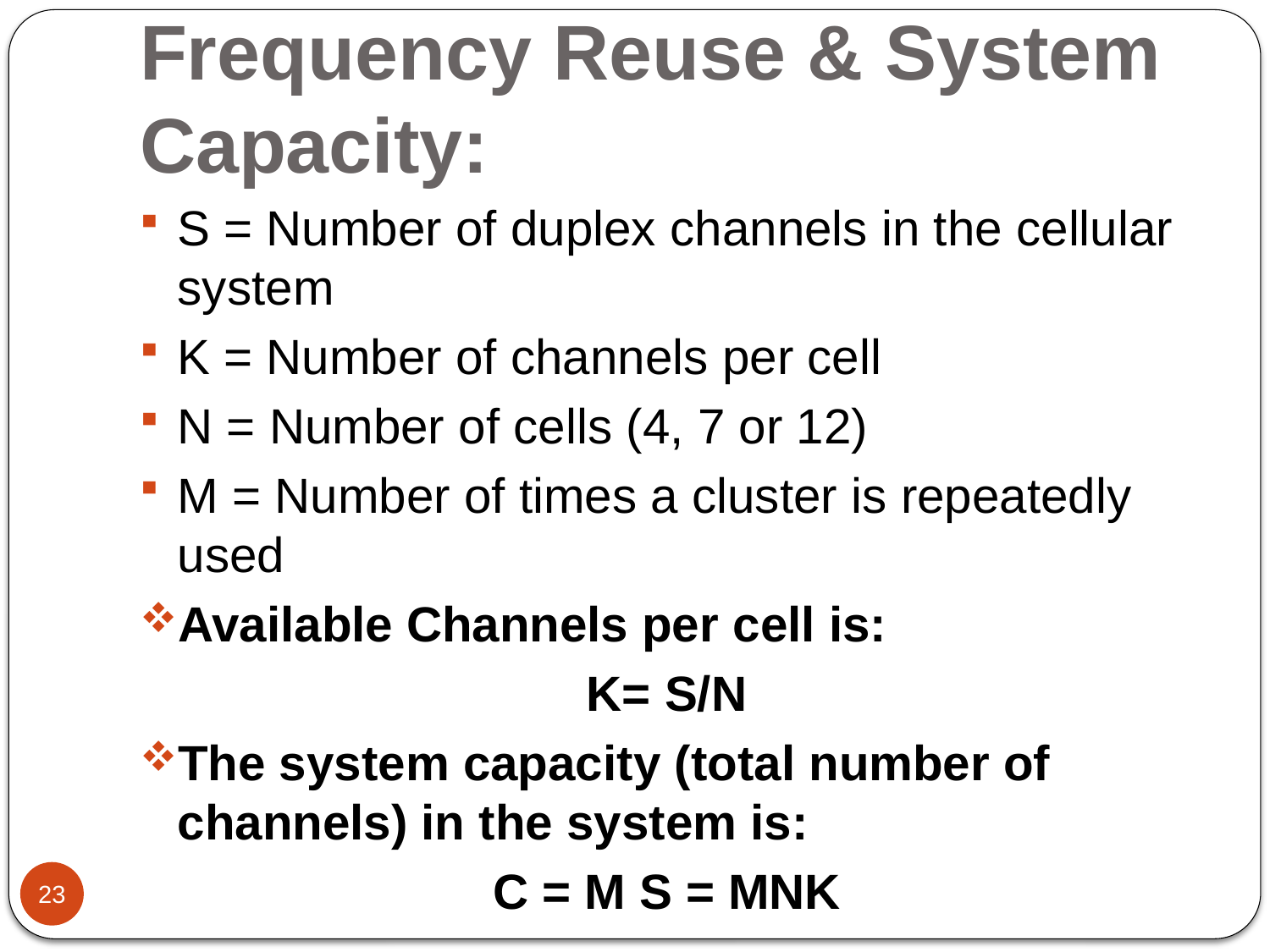

# Frequency Reuse & System Capacity:
S = Number of duplex channels in the cellular system
K = Number of channels per cell
N = Number of cells (4, 7 or 12)
M = Number of times a cluster is repeatedly used
Available Channels per cell is:
K= S/N
The system capacity (total number of channels) in the system is:
C = M S = MNK

23